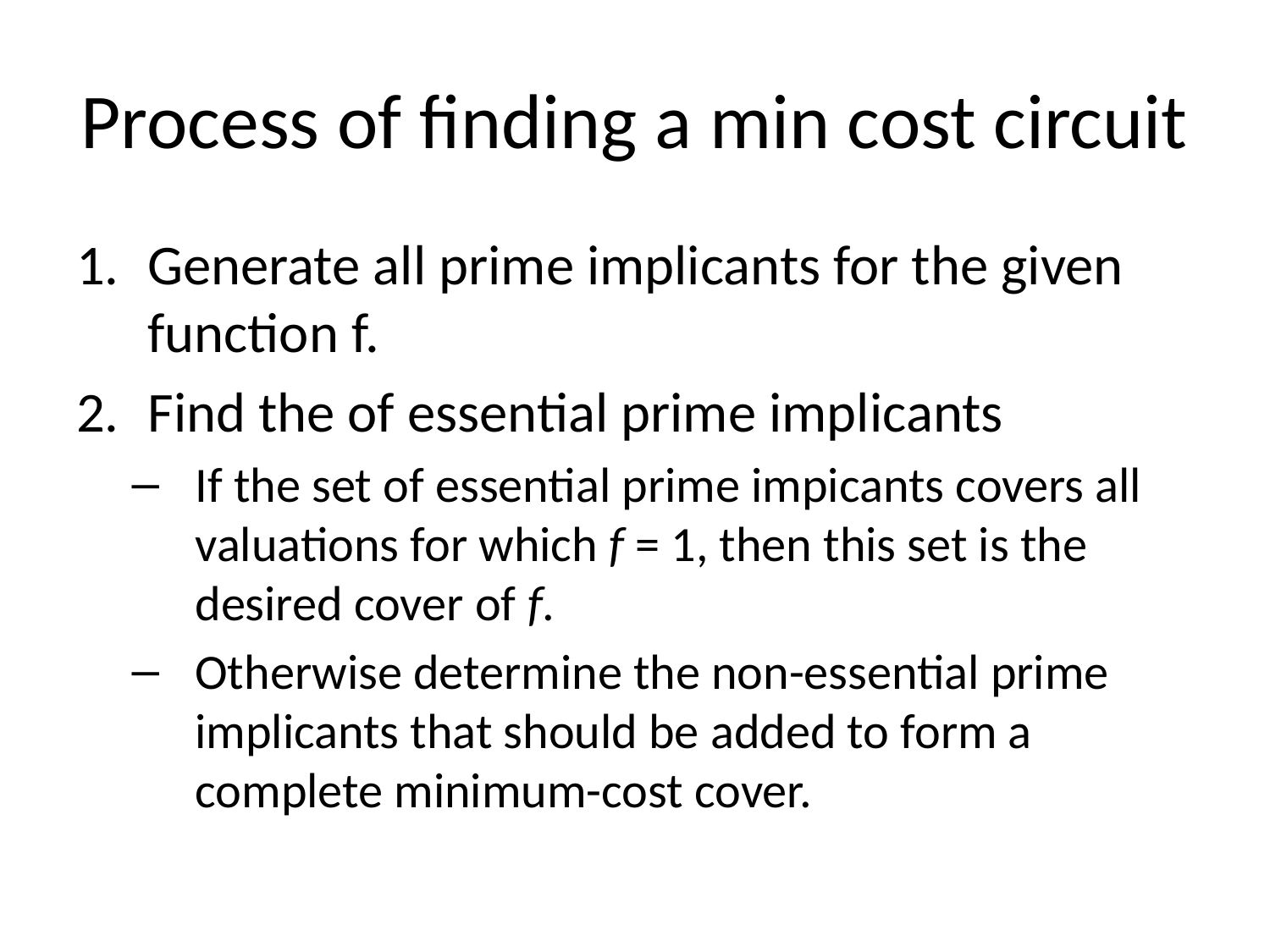

# Process of finding a min cost circuit
Generate all prime implicants for the given function f.
Find the of essential prime implicants
If the set of essential prime impicants covers all valuations for which f = 1, then this set is the desired cover of f.
Otherwise determine the non-essential prime implicants that should be added to form a complete minimum-cost cover.